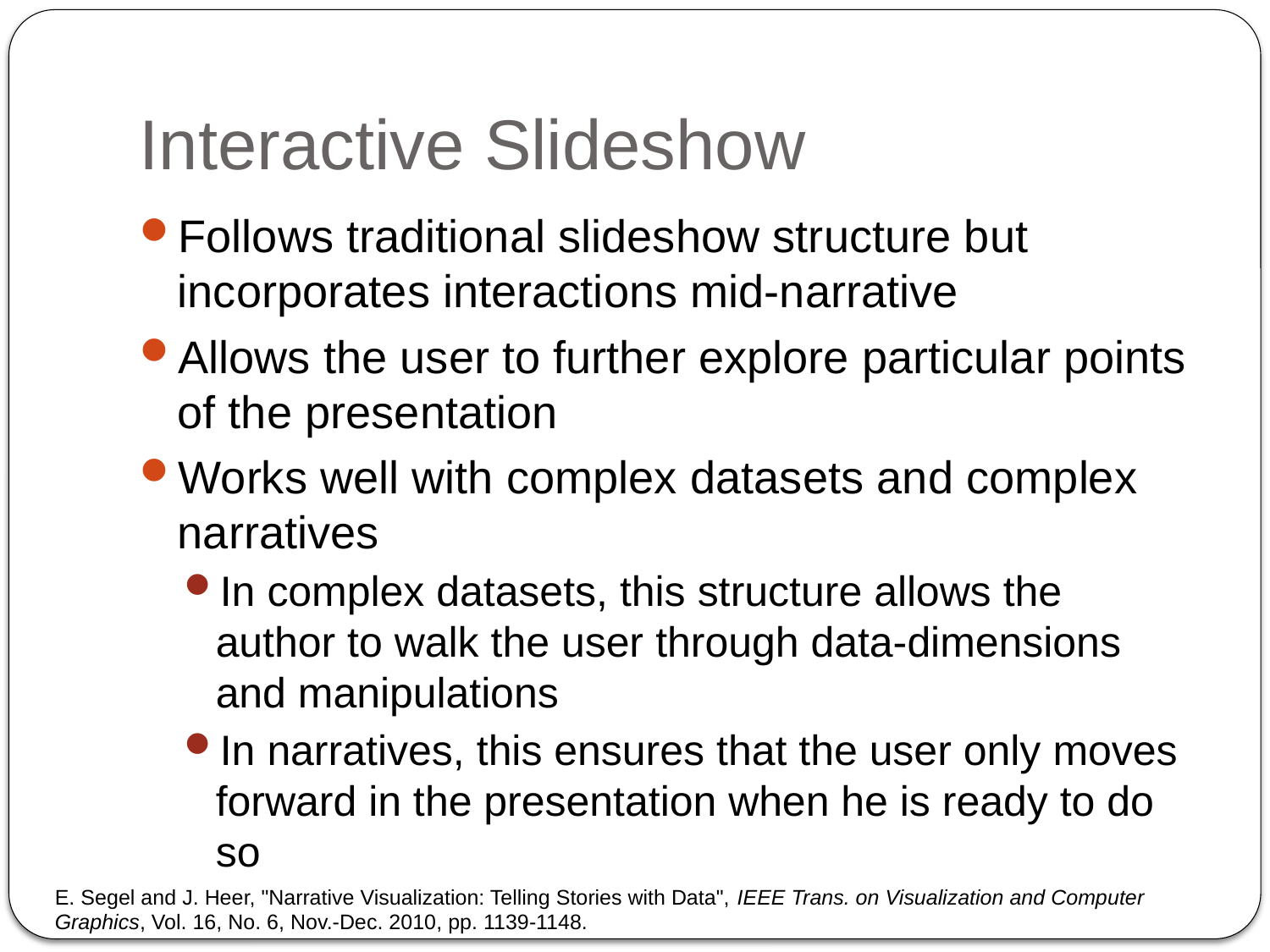

# Interactive Slideshow
Follows traditional slideshow structure but incorporates interactions mid-narrative
Allows the user to further explore particular points of the presentation
Works well with complex datasets and complex narratives
In complex datasets, this structure allows the author to walk the user through data-dimensions and manipulations
In narratives, this ensures that the user only moves forward in the presentation when he is ready to do so
E. Segel and J. Heer, "Narrative Visualization: Telling Stories with Data", IEEE Trans. on Visualization and Computer Graphics, Vol. 16, No. 6, Nov.-Dec. 2010, pp. 1139-1148.